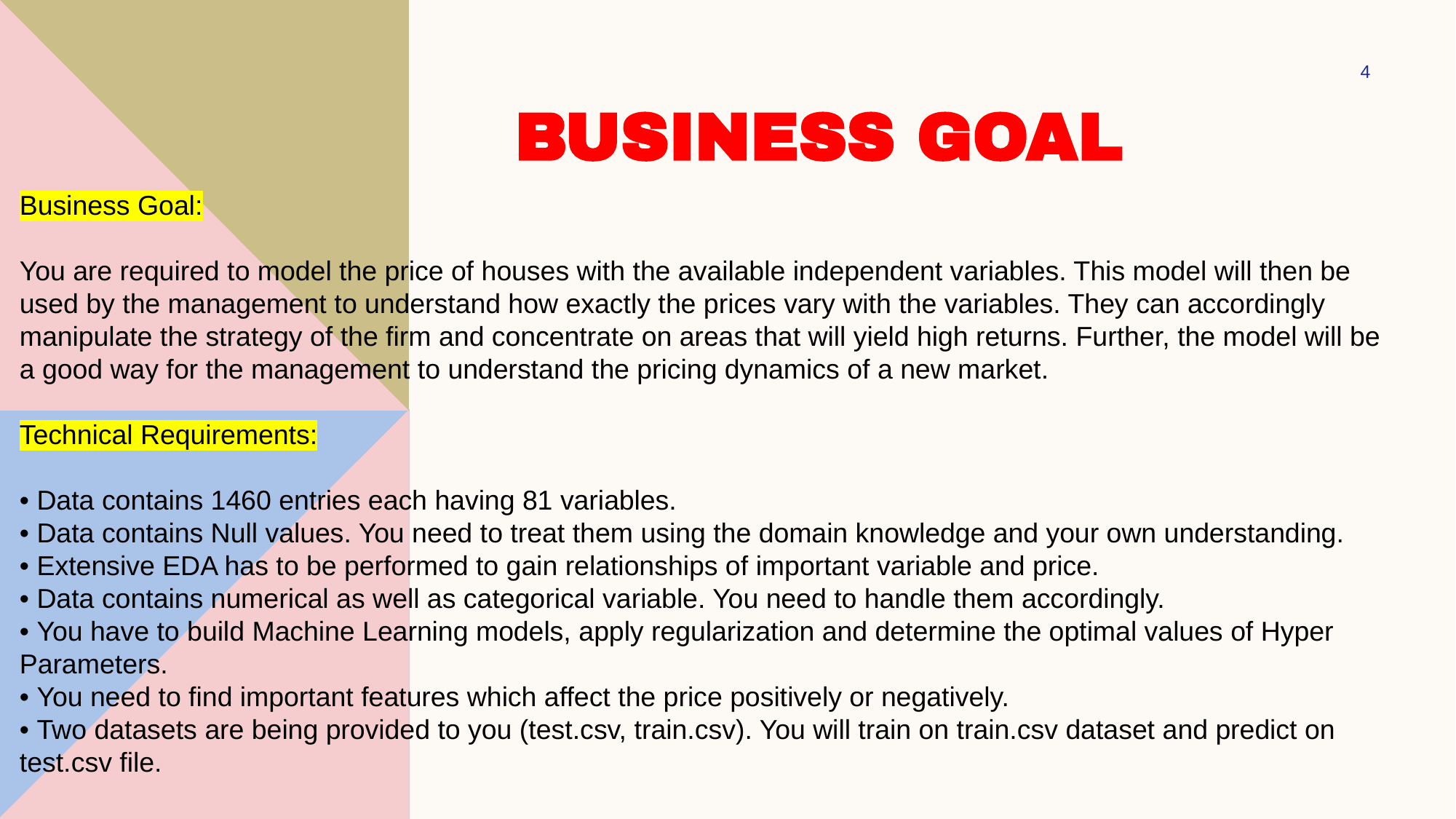

4
# BUSINESS GOAL
Business Goal:

You are required to model the price of houses with the available independent variables. This model will then be used by the management to understand how exactly the prices vary with the variables. They can accordingly manipulate the strategy of the firm and concentrate on areas that will yield high returns. Further, the model will be a good way for the management to understand the pricing dynamics of a new market.

Technical Requirements:

• Data contains 1460 entries each having 81 variables.
• Data contains Null values. You need to treat them using the domain knowledge and your own understanding.
• Extensive EDA has to be performed to gain relationships of important variable and price.
• Data contains numerical as well as categorical variable. You need to handle them accordingly.
• You have to build Machine Learning models, apply regularization and determine the optimal values of Hyper Parameters.
• You need to find important features which affect the price positively or negatively.
• Two datasets are being provided to you (test.csv, train.csv). You will train on train.csv dataset and predict on test.csv file.